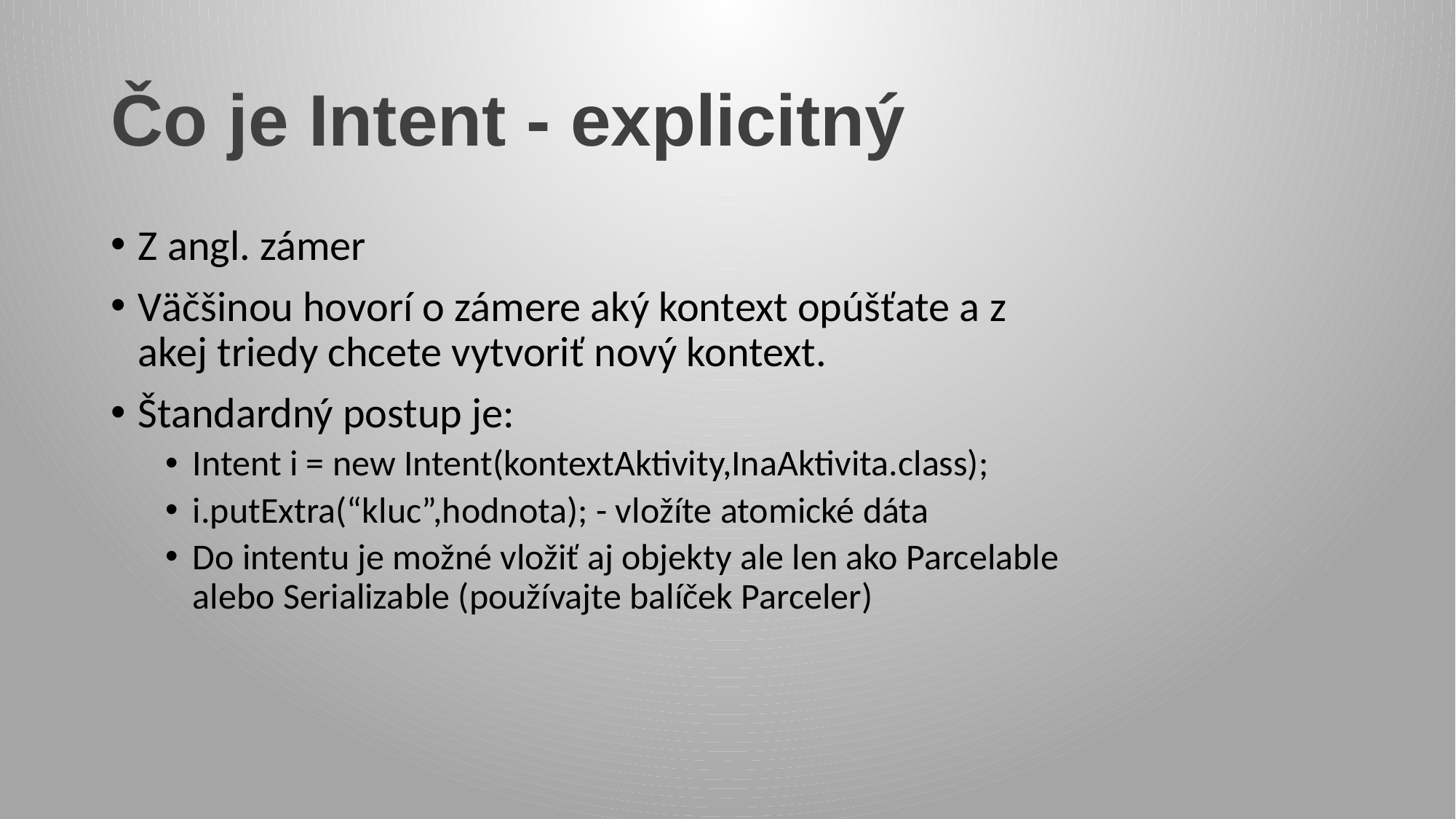

# Čo je Intent - explicitný
Z angl. zámer
Väčšinou hovorí o zámere aký kontext opúšťate a z akej triedy chcete vytvoriť nový kontext.
Štandardný postup je:
Intent i = new Intent(kontextAktivity,InaAktivita.class);
i.putExtra(“kluc”,hodnota); - vložíte atomické dáta
Do intentu je možné vložiť aj objekty ale len ako Parcelable alebo Serializable (používajte balíček Parceler)